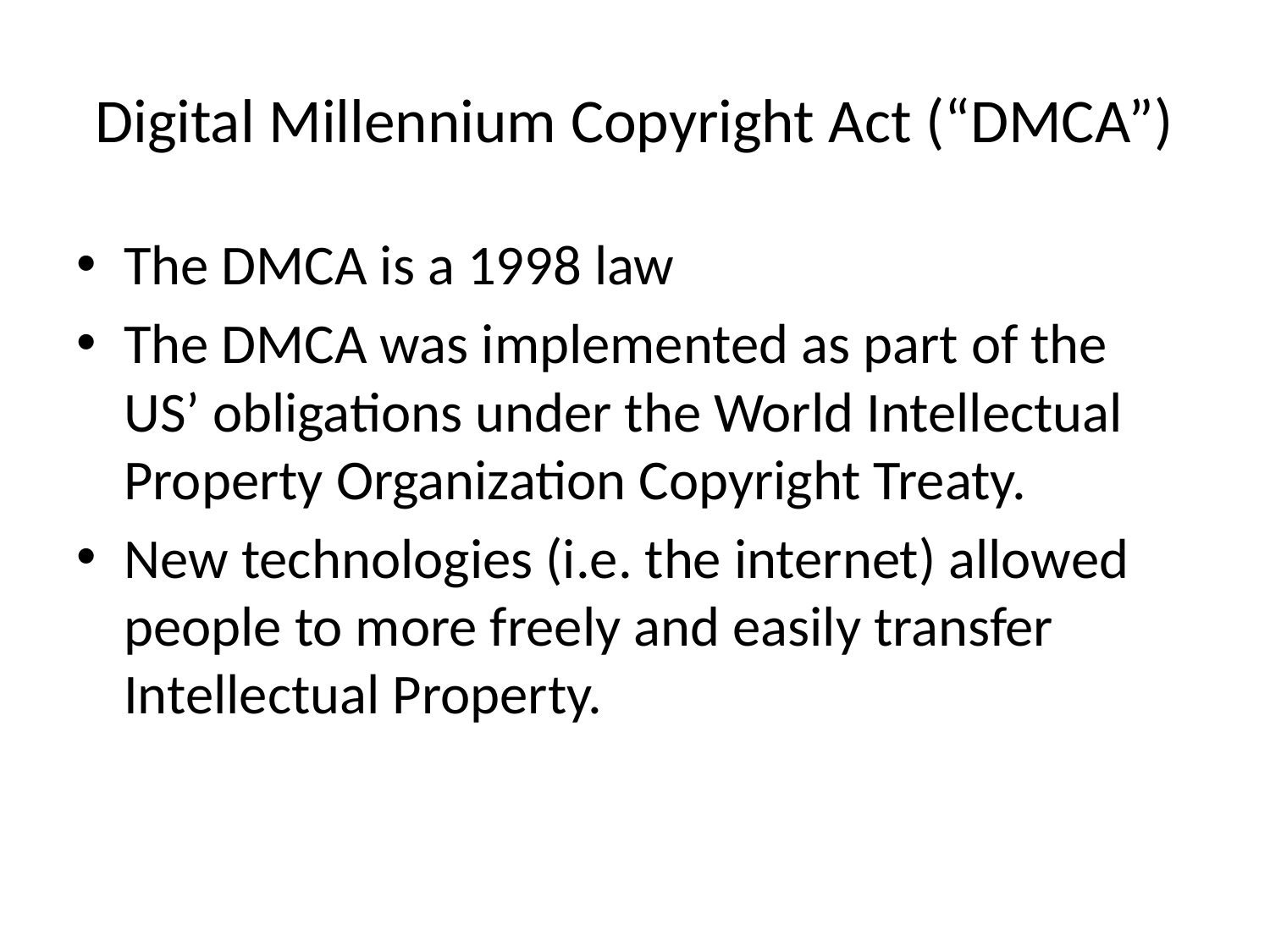

# Digital Millennium Copyright Act (“DMCA”)
The DMCA is a 1998 law
The DMCA was implemented as part of the US’ obligations under the World Intellectual Property Organization Copyright Treaty.
New technologies (i.e. the internet) allowed people to more freely and easily transfer Intellectual Property.